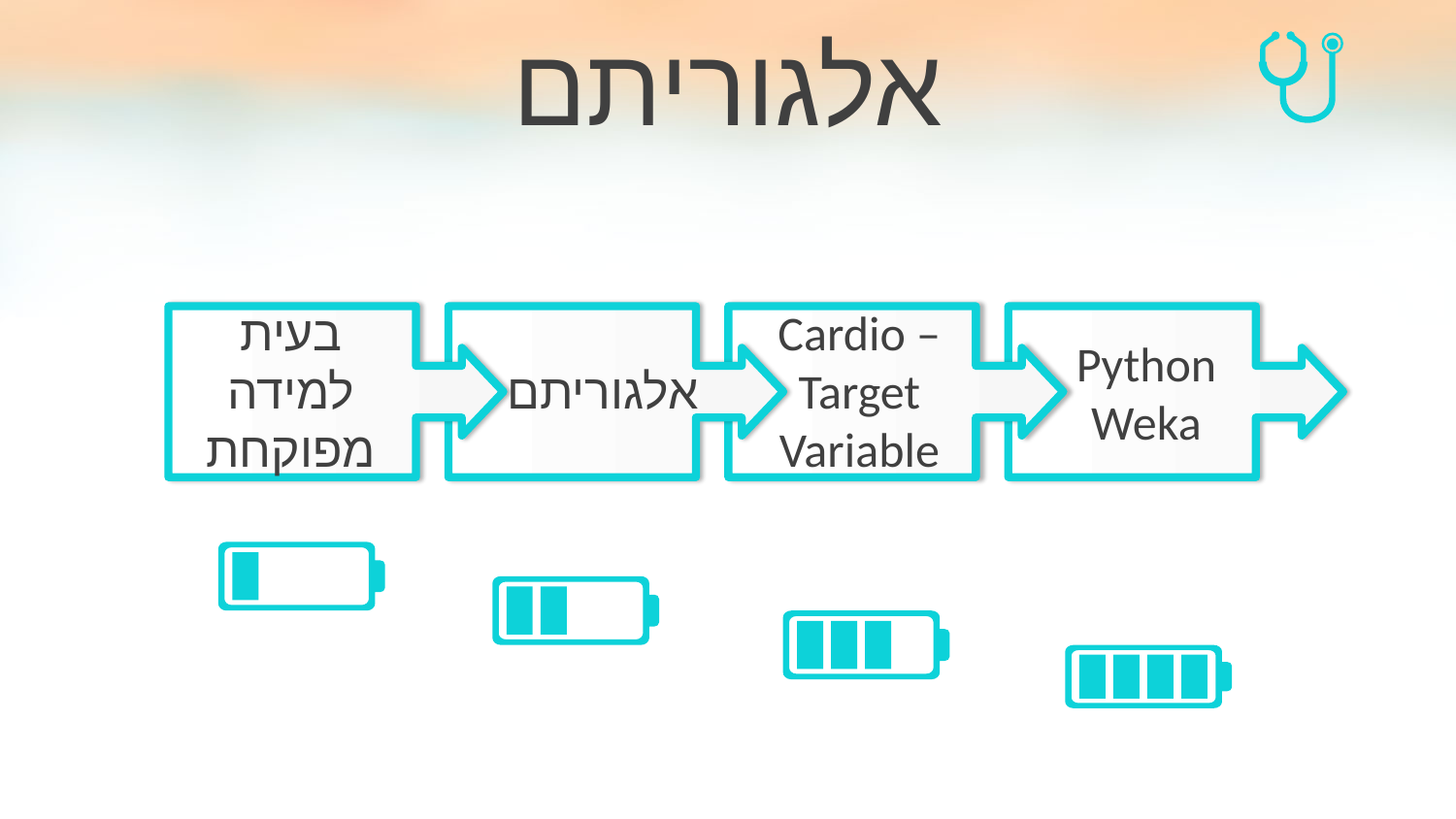

אלגוריתם
בעית למידה מפוקחת
Cardio –
Target Variable

Python
Weka
אלגוריתם